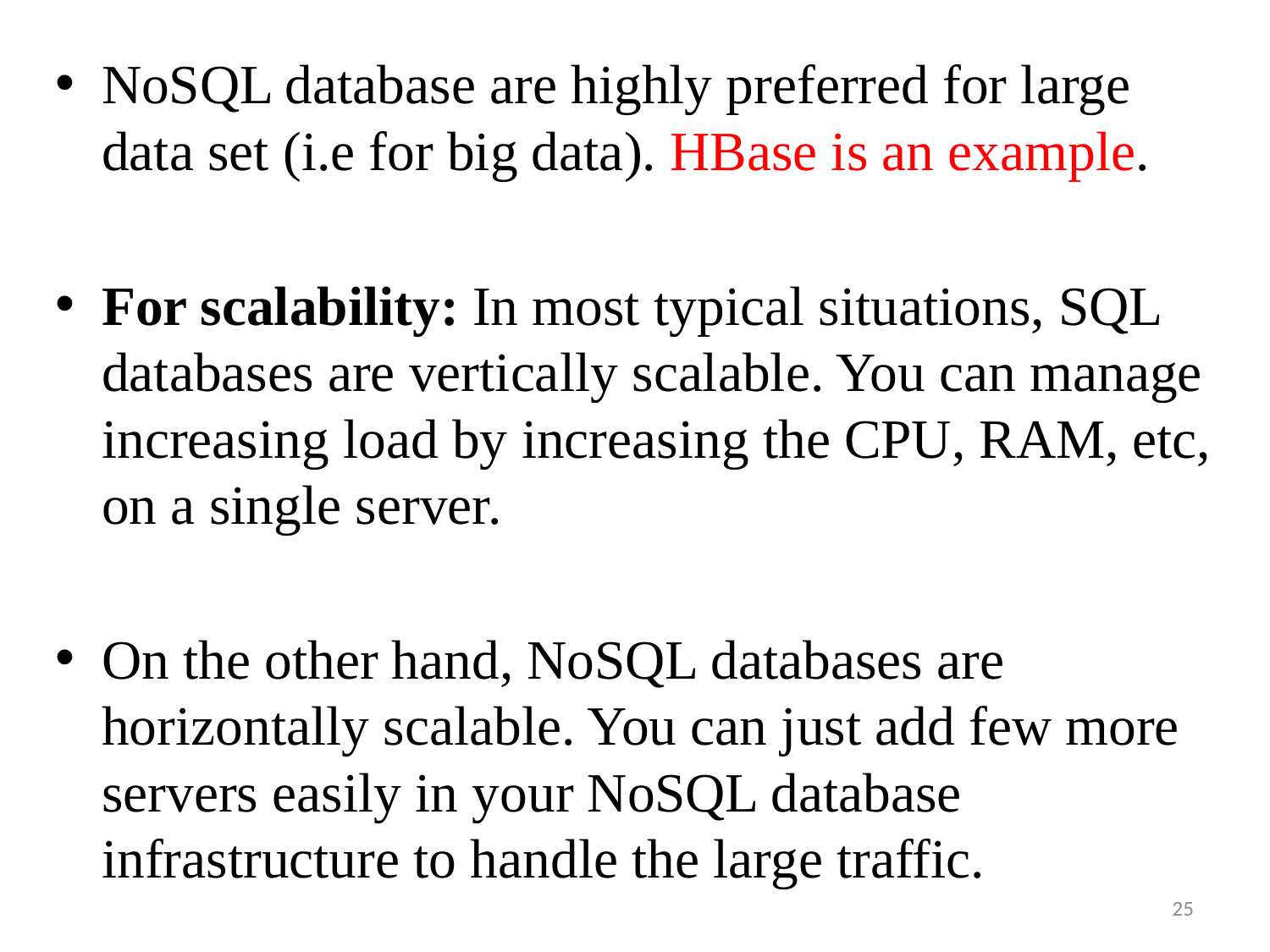

NoSQL database are highly preferred for large data set (i.e for big data). HBase is an example.

For scalability: In most typical situations, SQL databases are vertically scalable. You can manage increasing load by increasing the CPU, RAM, etc, on a single server.

On the other hand, NoSQL databases are horizontally scalable. You can just add few more servers easily in your NoSQL database infrastructure to handle the large traffic.

25